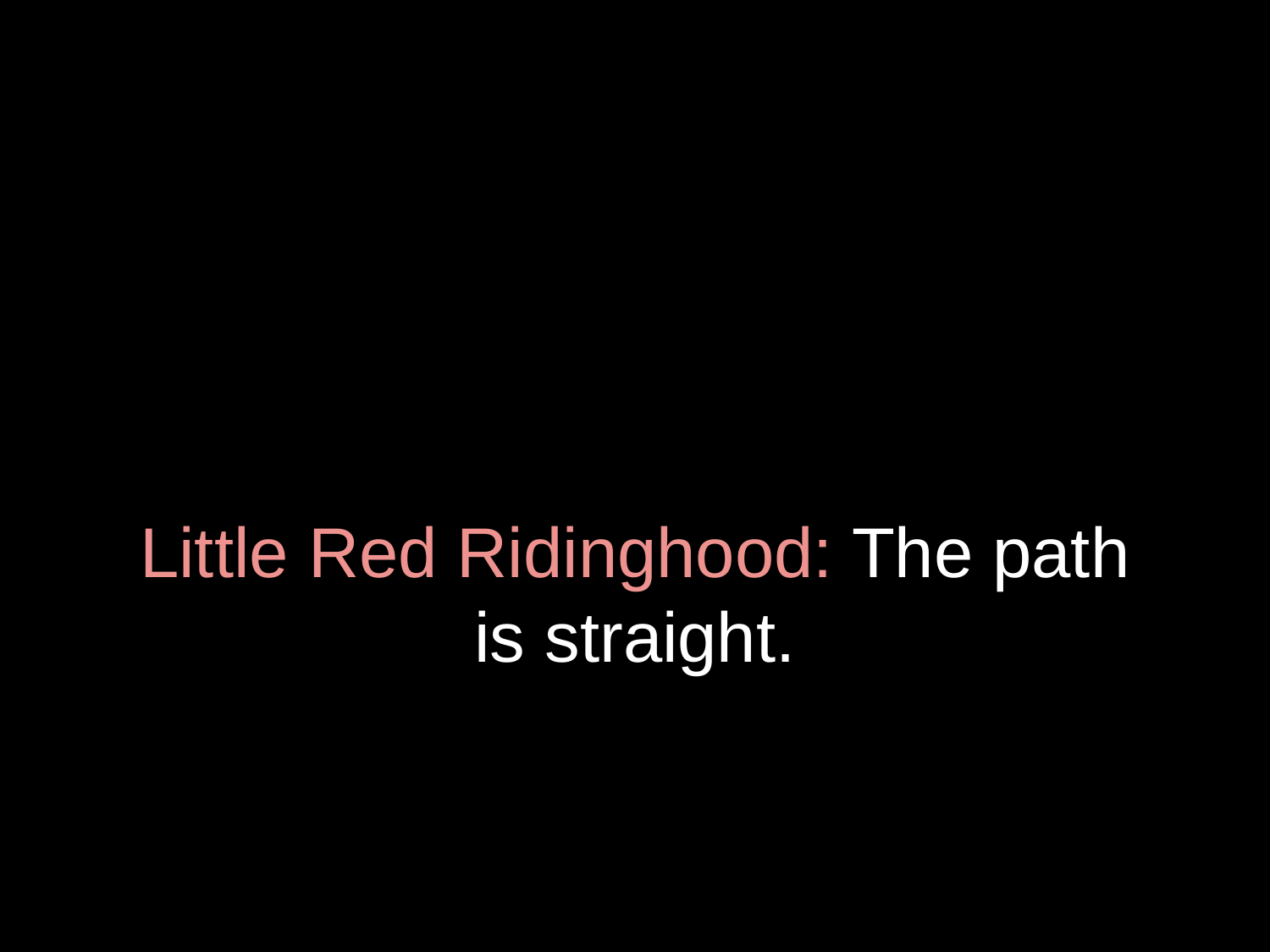

# Little Red Ridinghood: The path is straight.